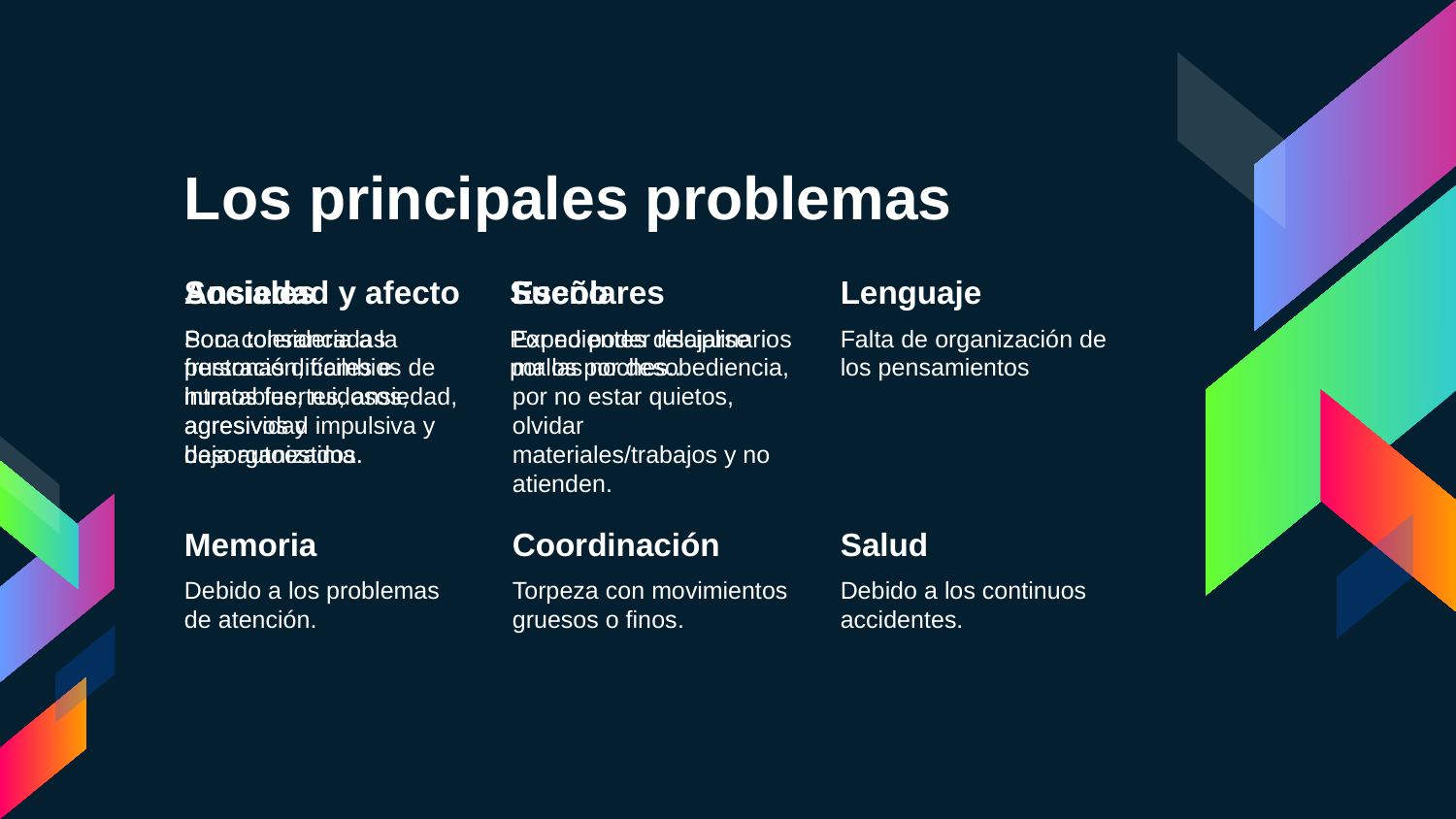

# Los principales problemas
Ansiedad y afecto
Poca tolerancia a la frustración, cambios de humos fuertes, ansiedad, agresividad impulsiva y baja autoestima.
Sociales
Son  consideradas personas difíciles e intratables, ruidosos, agresivos y desorganizados.
Sueño
Por no poder relajarse por las noches..
Escolares
Expedientes disciplinarios malos por desobediencia, por no estar quietos, olvidar materiales/trabajos y no atienden.
Lenguaje
Falta de organización de los pensamientos

Memoria
Debido a los problemas de atención.
Coordinación
Torpeza con movimientos gruesos o finos.
Salud
Debido a los continuos accidentes.